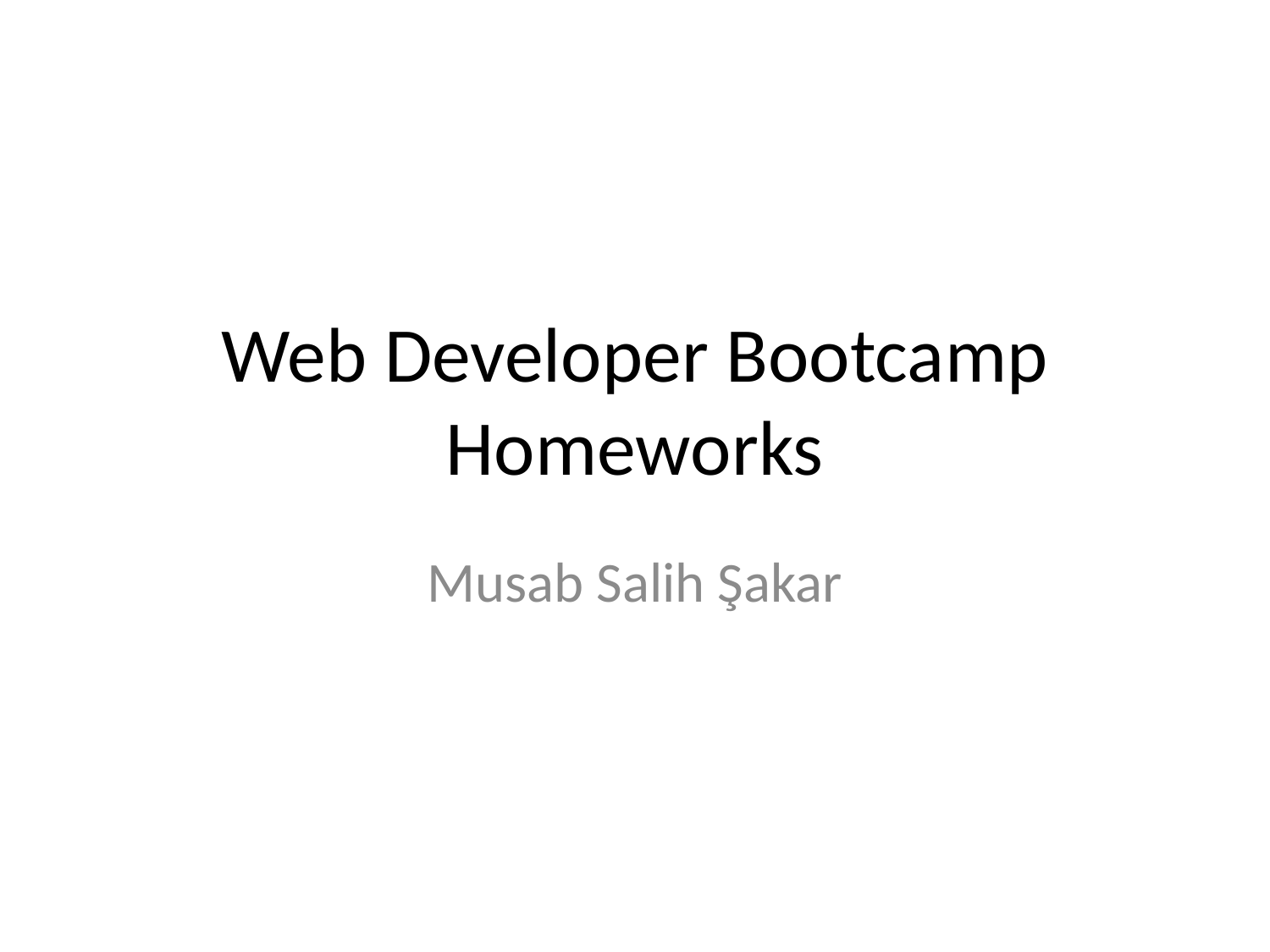

# Web Developer Bootcamp Homeworks
Musab Salih Şakar